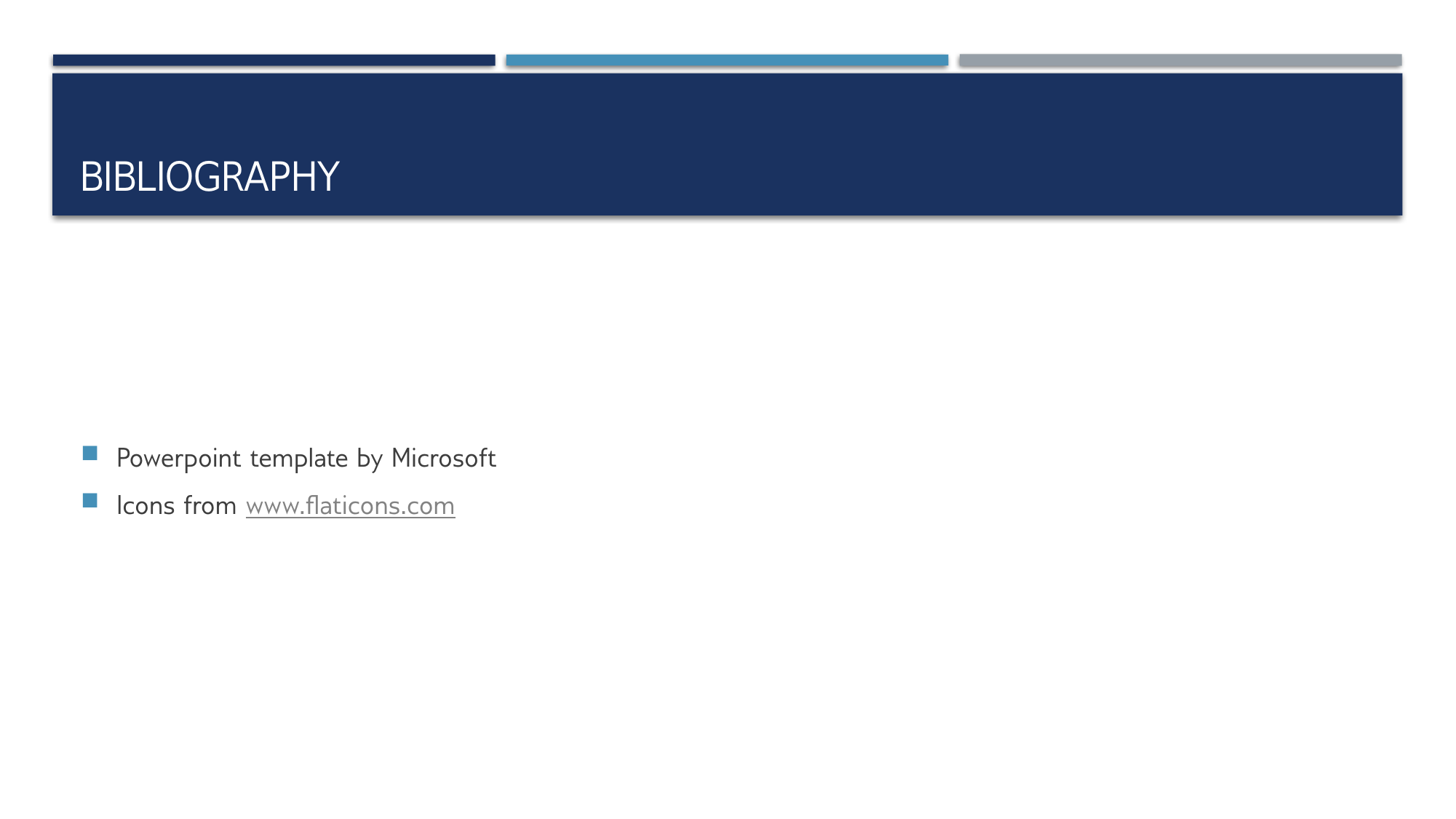

# Bibliography
Powerpoint template by Microsoft
Icons from www.flaticons.com